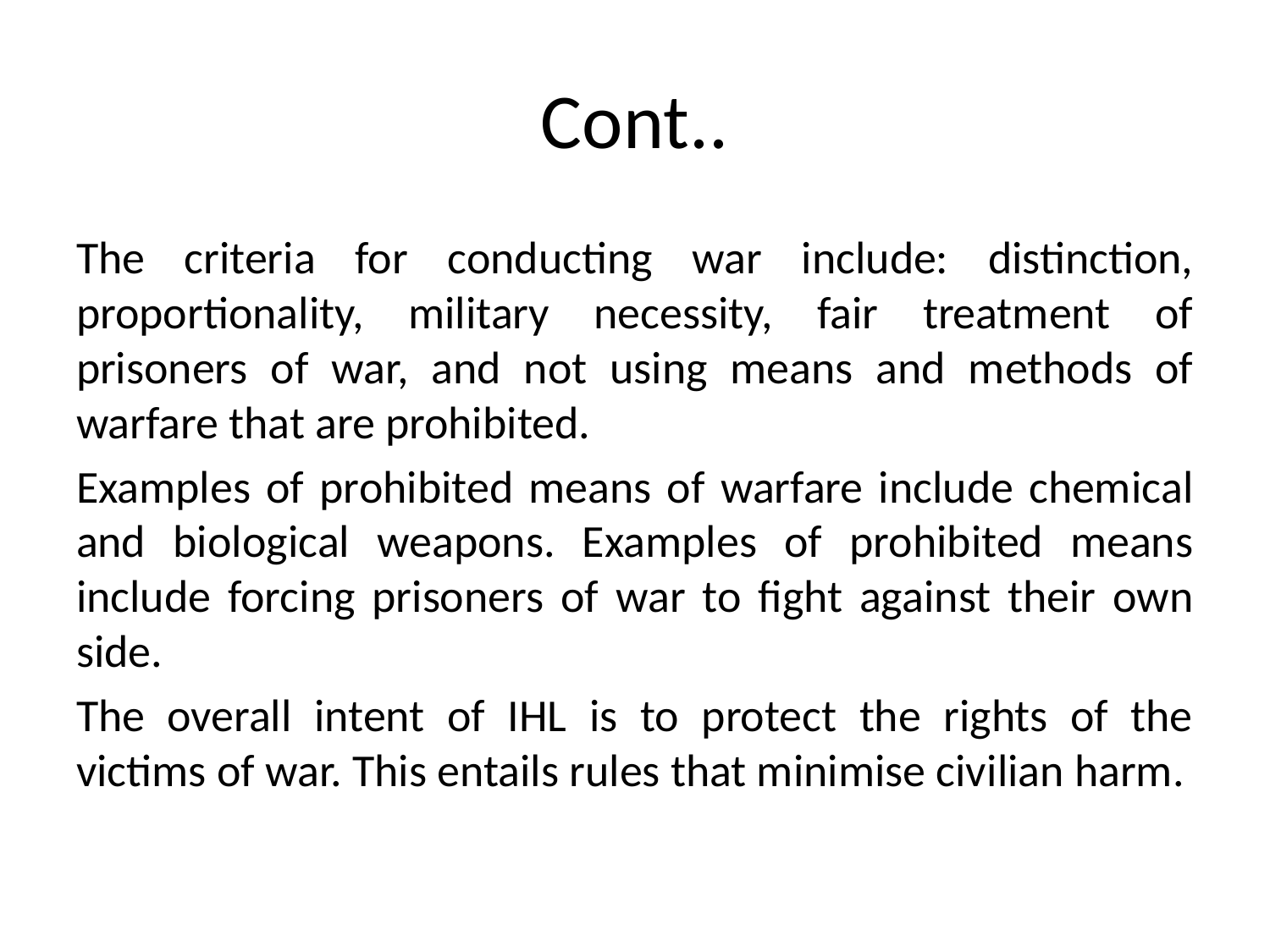

# Cont..
The criteria for conducting war include: distinction, proportionality, military necessity, fair treatment of prisoners of war, and not using means and methods of warfare that are prohibited.
Examples of prohibited means of warfare include chemical and biological weapons. Examples of prohibited means include forcing prisoners of war to fight against their own side.
The overall intent of IHL is to protect the rights of the victims of war. This entails rules that minimise civilian harm.